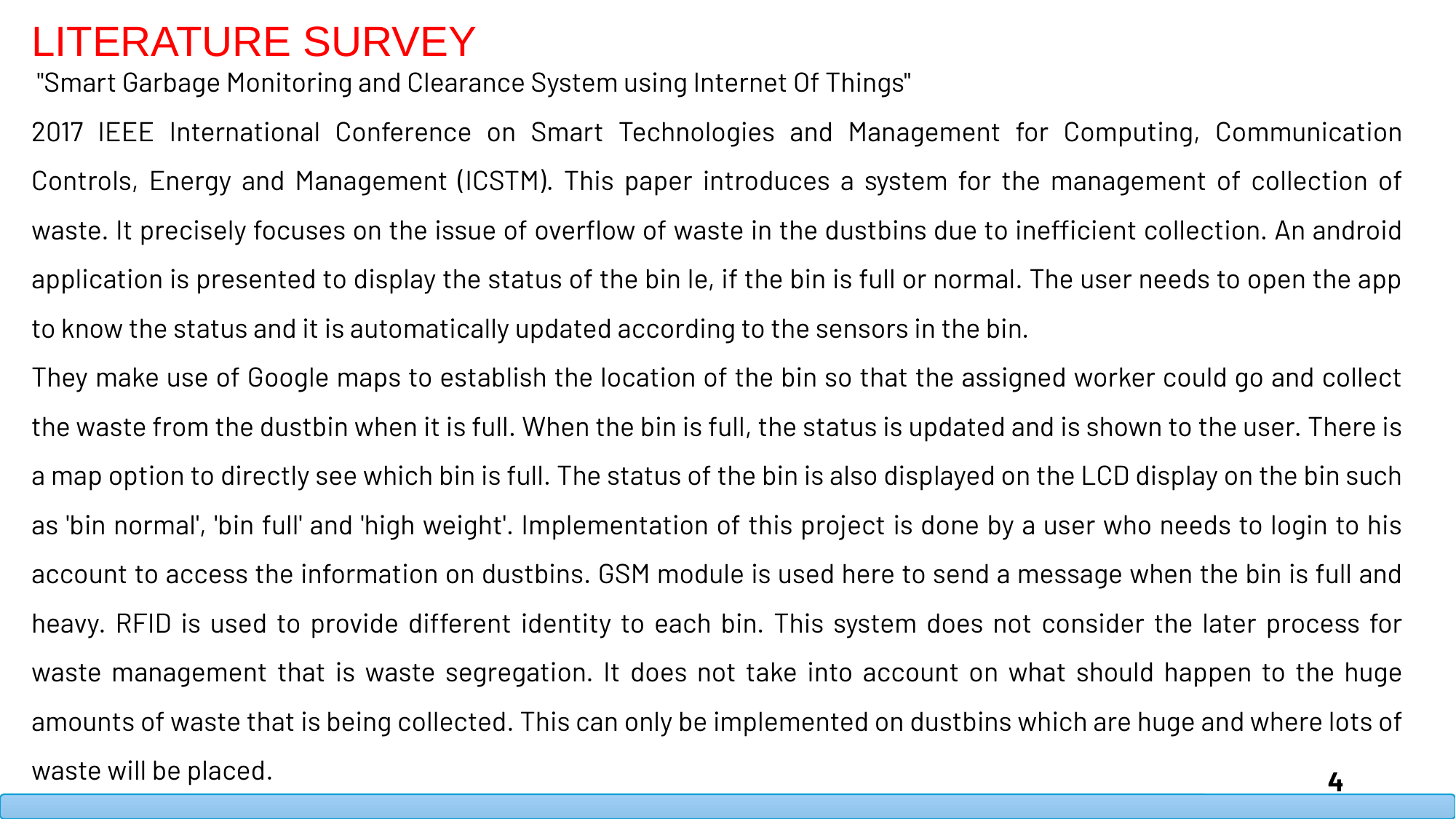

LITERATURE SURVEY
 "Smart Garbage Monitoring and Clearance System using Internet Of Things"
2017 IEEE International Conference on Smart Technologies and Management for Computing, Communication Controls, Energy and Management (ICSTM). This paper introduces a system for the management of collection of waste. It precisely focuses on the issue of overflow of waste in the dustbins due to inefficient collection. An android application is presented to display the status of the bin le, if the bin is full or normal. The user needs to open the app to know the status and it is automatically updated according to the sensors in the bin.
They make use of Google maps to establish the location of the bin so that the assigned worker could go and collect the waste from the dustbin when it is full. When the bin is full, the status is updated and is shown to the user. There is a map option to directly see which bin is full. The status of the bin is also displayed on the LCD display on the bin such as 'bin normal', 'bin full' and 'high weight'. Implementation of this project is done by a user who needs to login to his account to access the information on dustbins. GSM module is used here to send a message when the bin is full and heavy. RFID is used to provide different identity to each bin. This system does not consider the later process for waste management that is waste segregation. It does not take into account on what should happen to the huge amounts of waste that is being collected. This can only be implemented on dustbins which are huge and where lots of waste will be placed.
4